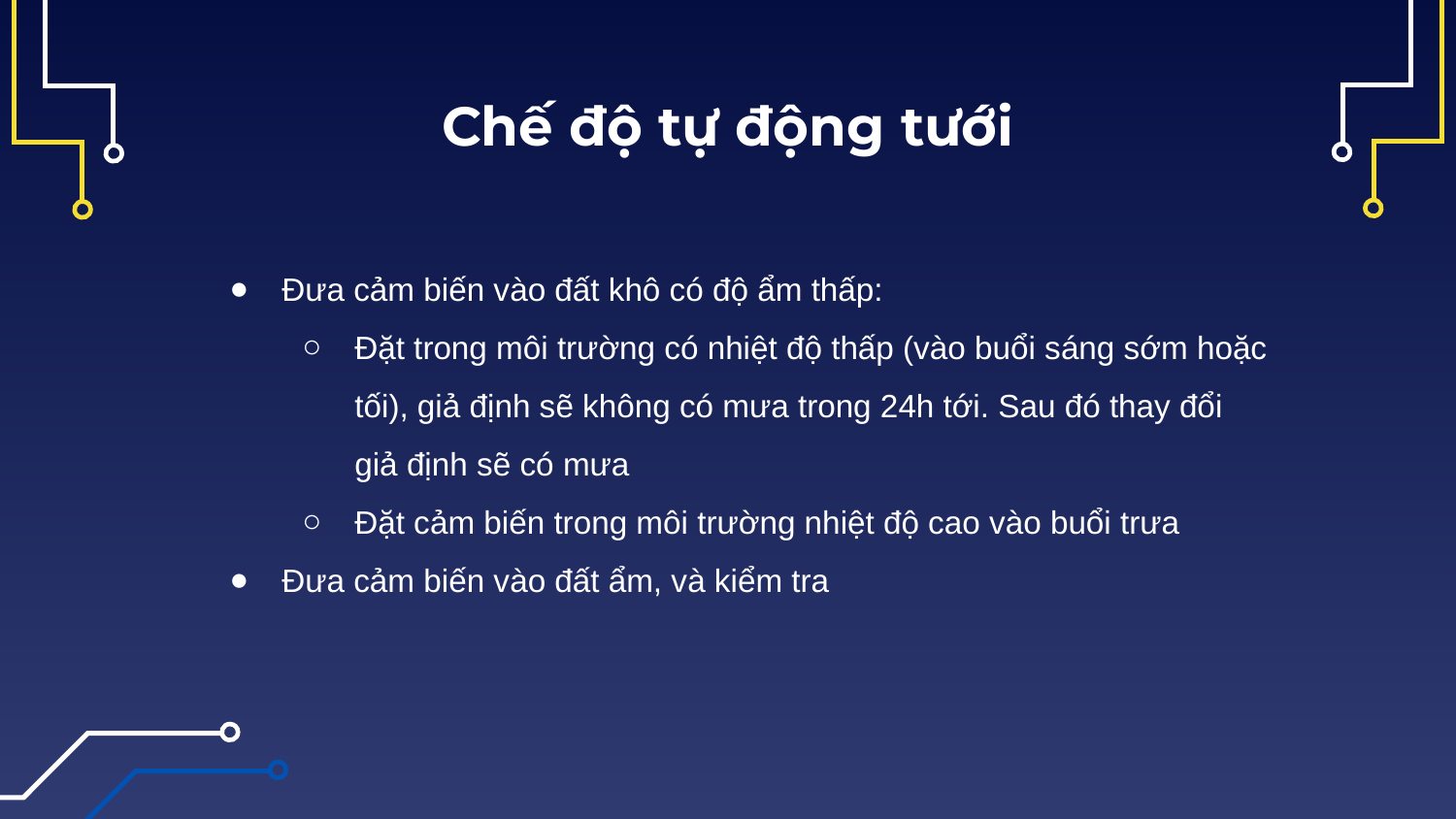

# Chế độ tự động tưới
Đưa cảm biến vào đất khô có độ ẩm thấp:
Đặt trong môi trường có nhiệt độ thấp (vào buổi sáng sớm hoặc tối), giả định sẽ không có mưa trong 24h tới. Sau đó thay đổi giả định sẽ có mưa
Đặt cảm biến trong môi trường nhiệt độ cao vào buổi trưa
Đưa cảm biến vào đất ẩm, và kiểm tra